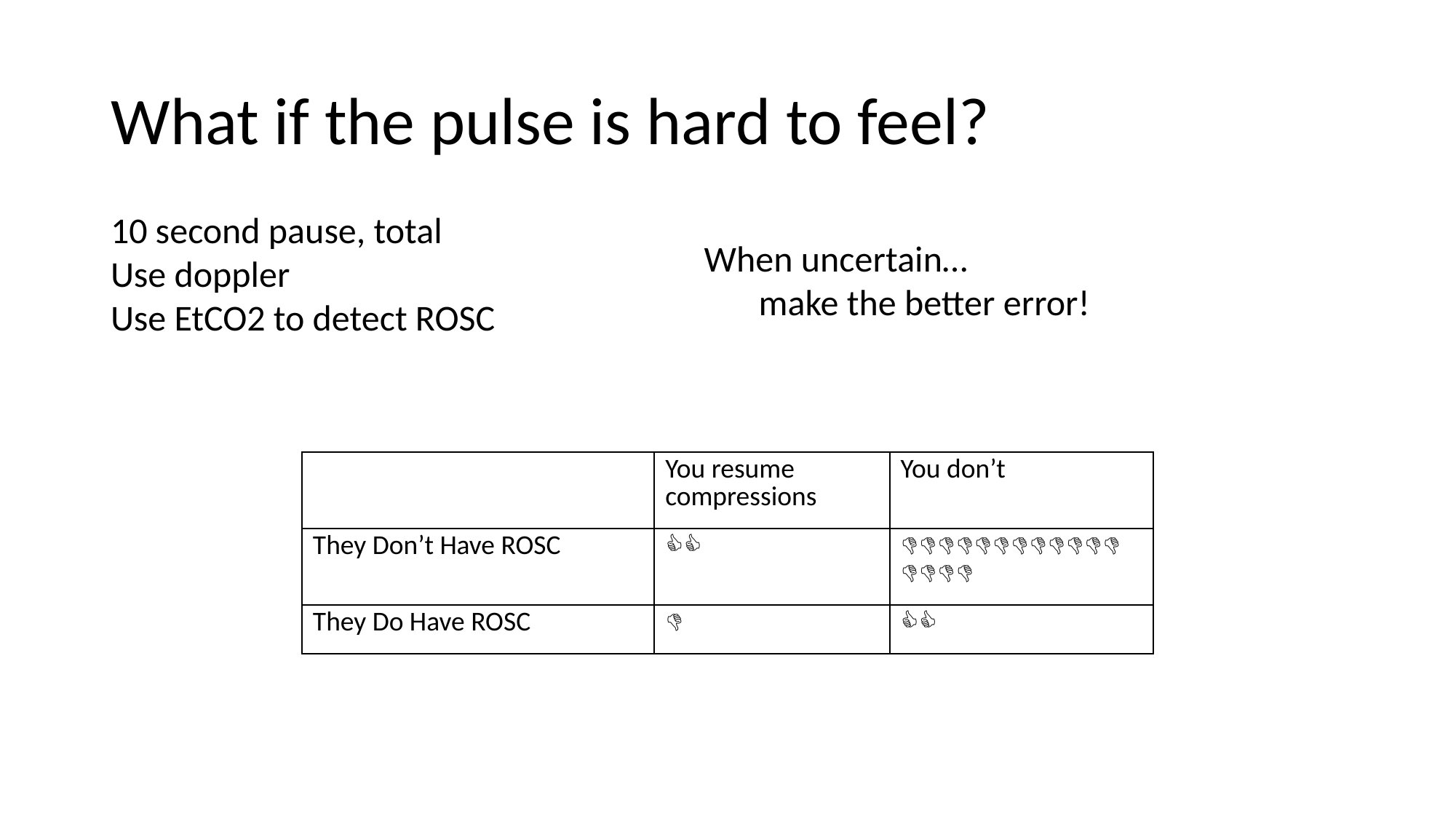

# What if the pulse is hard to feel?
10 second pause, total
Use doppler
Use EtCO2 to detect ROSC
When uncertain…
make the better error!
|  | You resume compressions | You don’t |
| --- | --- | --- |
| They Don’t Have ROSC | 👍👍 | 👎👎👎👎👎👎👎👎👎👎👎👎👎👎👎👎 |
| They Do Have ROSC | 👎 | 👍👍 |